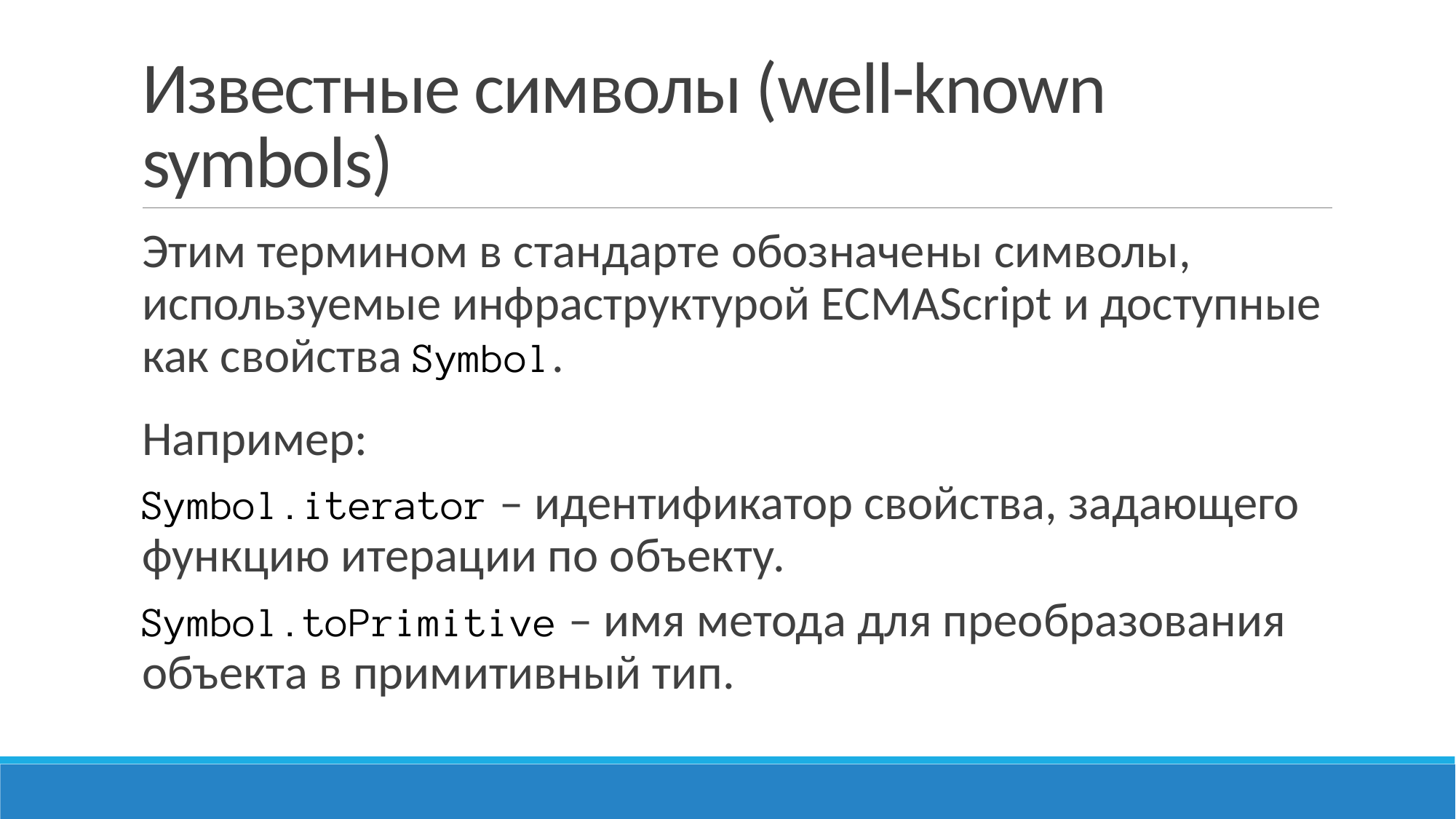

# Известные символы (well-known symbols)
Этим термином в стандарте обозначены символы, используемые инфраструктурой ECMAScript и доступные как свойства Symbol.
Например:
Symbol.iterator – идентификатор свойства, задающего функцию итерации по объекту.
Symbol.toPrimitive – имя метода для преобразования объекта в примитивный тип.